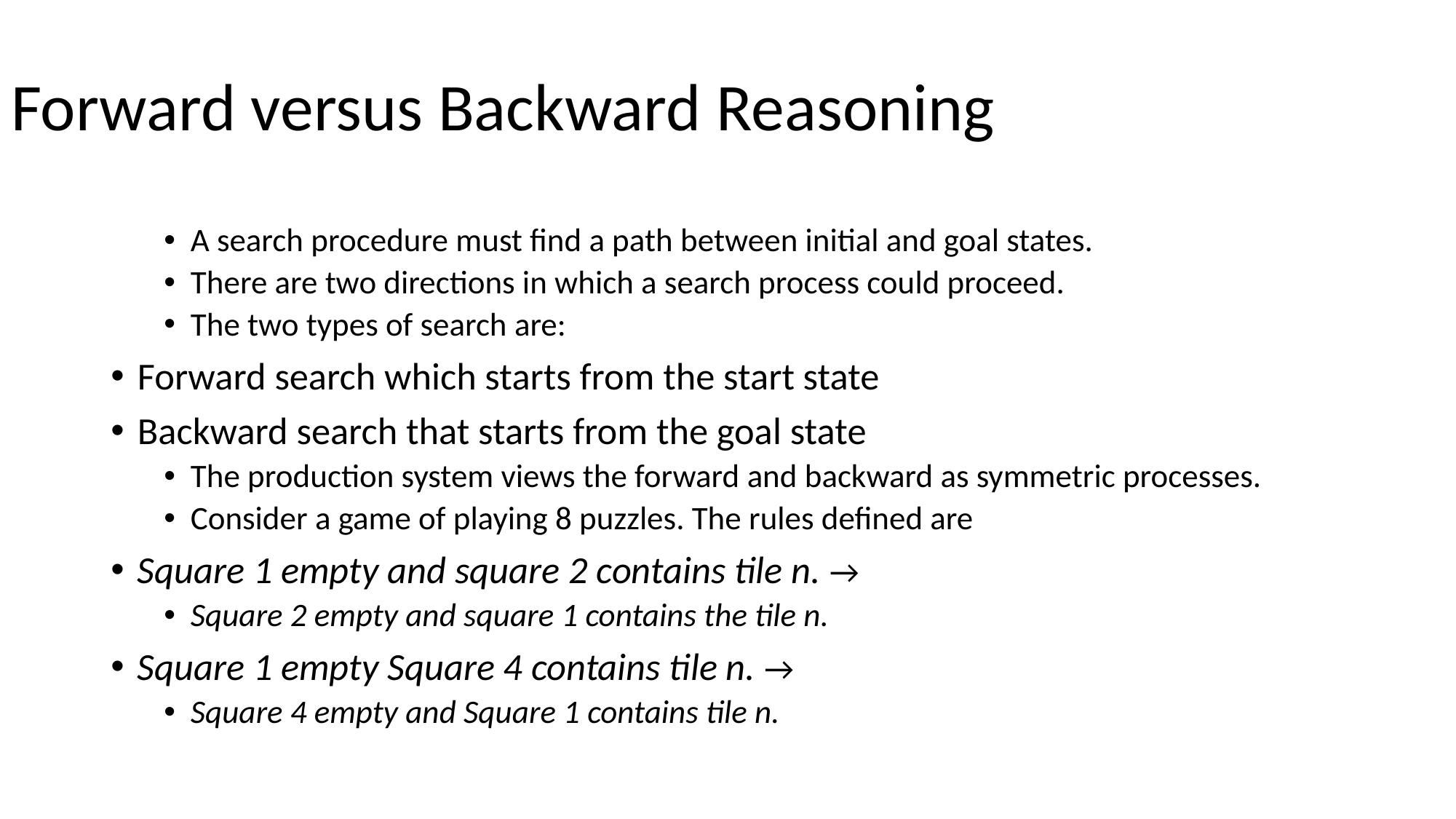

# Forward versus Backward Reasoning
A search procedure must find a path between initial and goal states.
There are two directions in which a search process could proceed.
The two types of search are:
Forward search which starts from the start state
Backward search that starts from the goal state
The production system views the forward and backward as symmetric processes.
Consider a game of playing 8 puzzles. The rules defined are
Square 1 empty and square 2 contains tile n. →
Square 2 empty and square 1 contains the tile n.
Square 1 empty Square 4 contains tile n. →
Square 4 empty and Square 1 contains tile n.